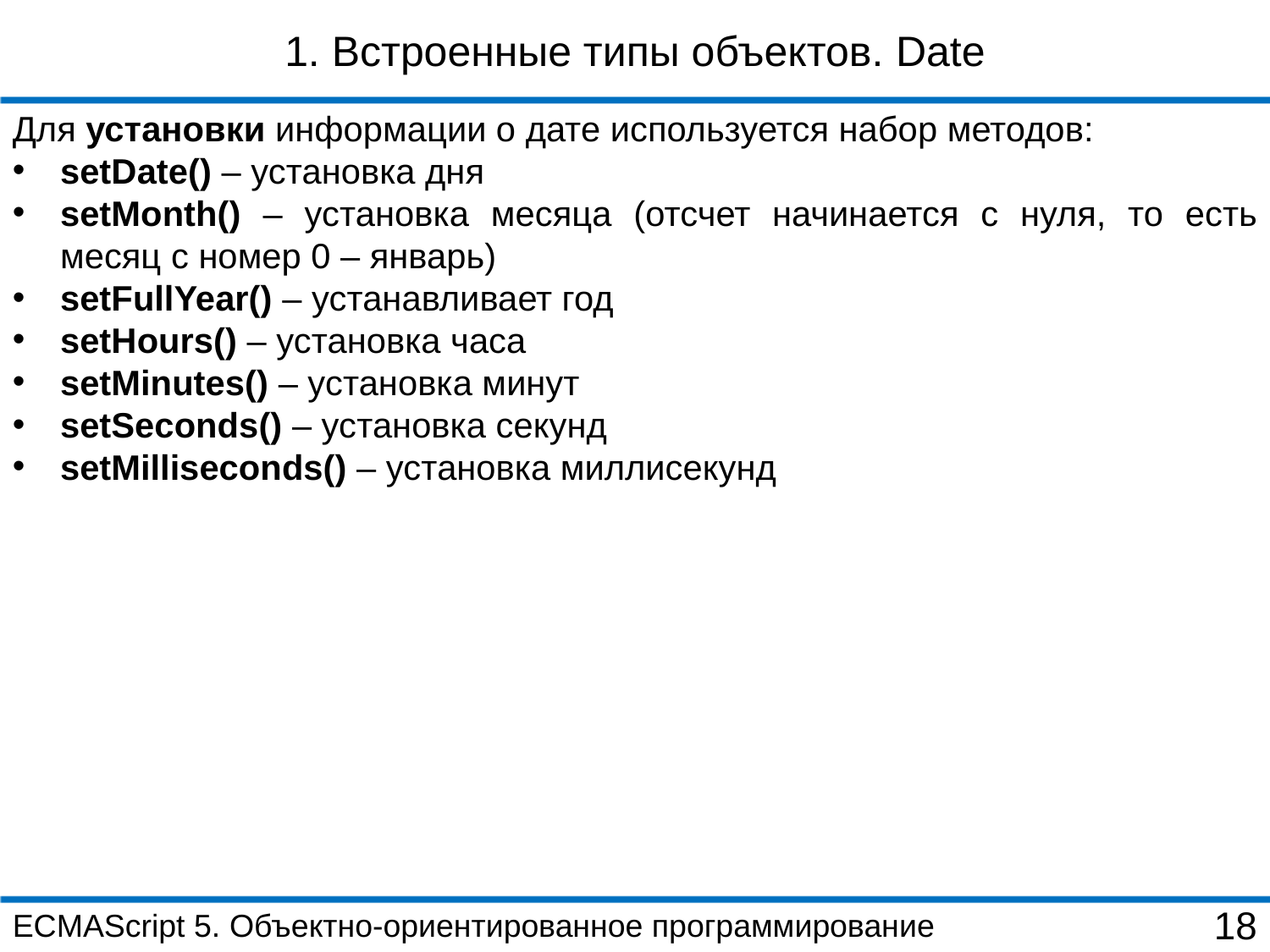

1. Встроенные типы объектов. Date
Для установки информации о дате используется набор методов:
setDate() – установка дня
setMonth() – установка месяца (отсчет начинается с нуля, то есть месяц с номер 0 – январь)
setFullYear() – устанавливает год
setHours() – установка часа
setMinutes() – установка минут
setSeconds() – установка секунд
setMilliseconds() – установка миллисекунд
ECMAScript 5. Объектно-ориентированное программирование
18